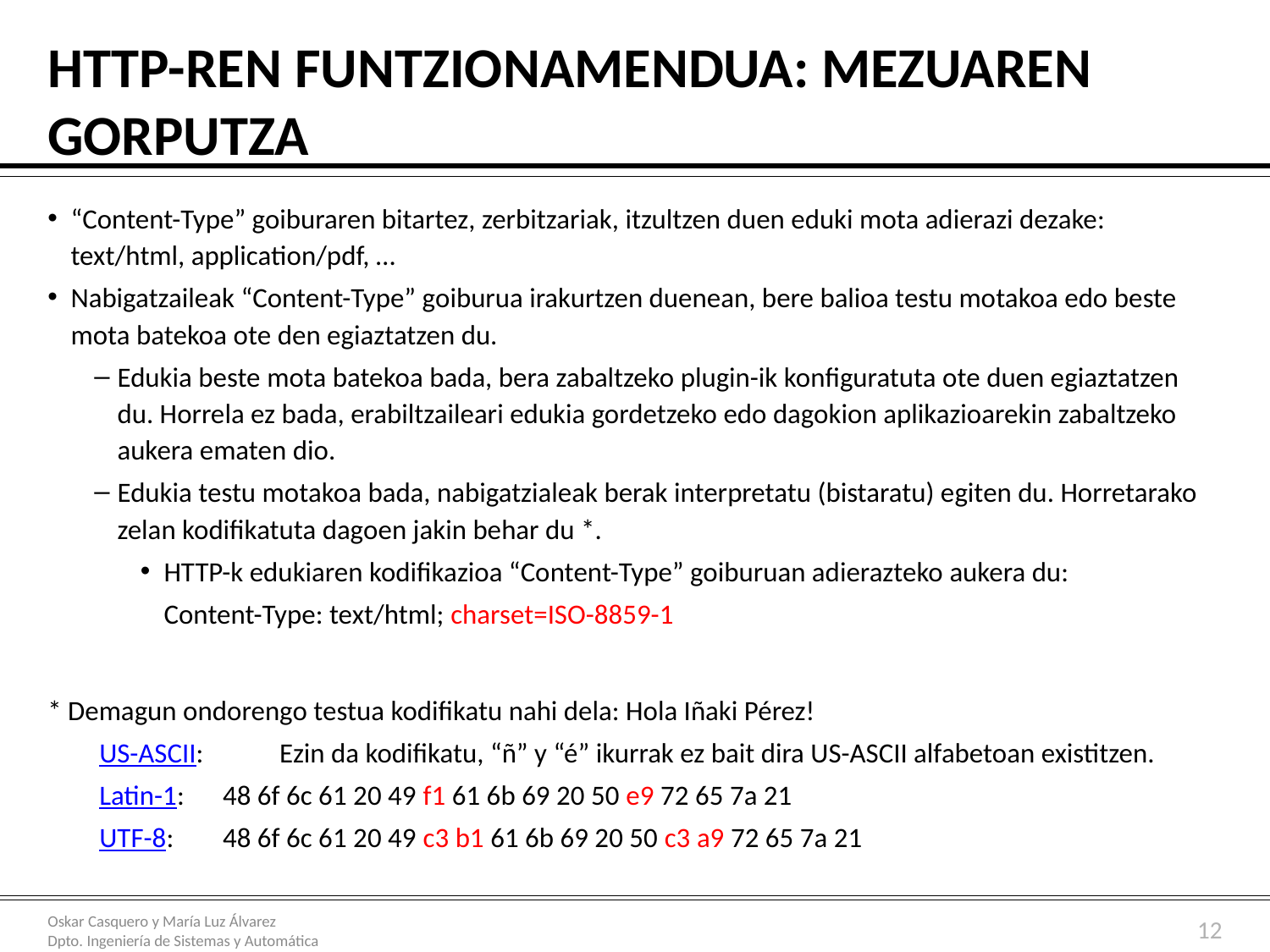

# HTTP-ren funtzionamendua: mezuaren gorputza
“Content-Type” goiburaren bitartez, zerbitzariak, itzultzen duen eduki mota adierazi dezake: text/html, application/pdf, …
Nabigatzaileak “Content-Type” goiburua irakurtzen duenean, bere balioa testu motakoa edo beste mota batekoa ote den egiaztatzen du.
Edukia beste mota batekoa bada, bera zabaltzeko plugin-ik konfiguratuta ote duen egiaztatzen du. Horrela ez bada, erabiltzaileari edukia gordetzeko edo dagokion aplikazioarekin zabaltzeko aukera ematen dio.
Edukia testu motakoa bada, nabigatzialeak berak interpretatu (bistaratu) egiten du. Horretarako zelan kodifikatuta dagoen jakin behar du *.
HTTP-k edukiaren kodifikazioa “Content-Type” goiburuan adierazteko aukera du:
			Content-Type: text/html; charset=ISO-8859-1

* Demagun ondorengo testua kodifikatu nahi dela: Hola Iñaki Pérez!
US-ASCII:	Ezin da kodifikatu, “ñ” y “é” ikurrak ez bait dira US-ASCII alfabetoan existitzen.
Latin-1:	48 6f 6c 61 20 49 f1 61 6b 69 20 50 e9 72 65 7a 21
UTF-8:	48 6f 6c 61 20 49 c3 b1 61 6b 69 20 50 c3 a9 72 65 7a 21
12